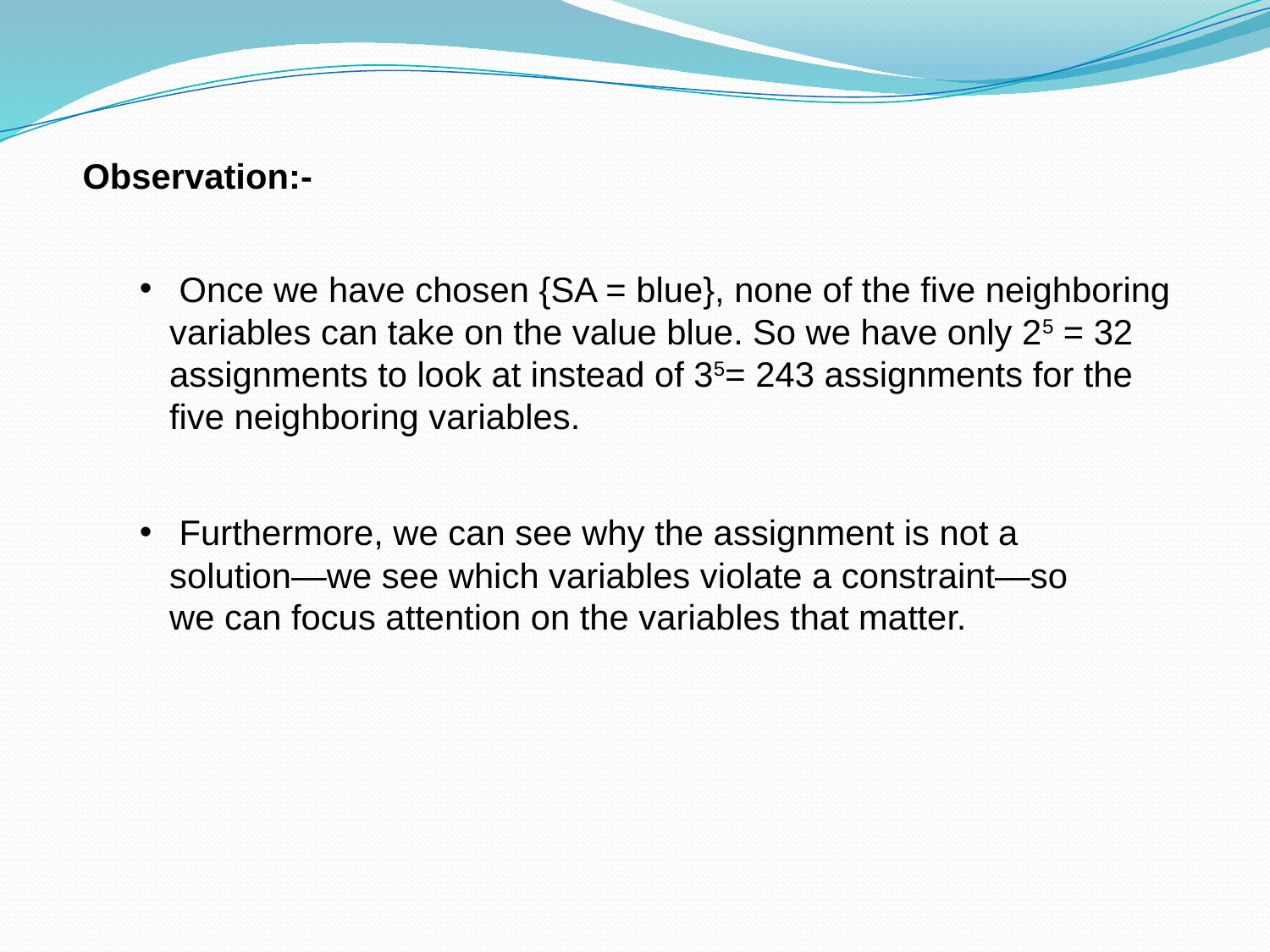

Observation:-
 Once we have chosen {SA = blue}, none of the five neighboring variables can take on the value blue. So we have only 25 = 32 assignments to look at instead of 35= 243 assignments for the five neighboring variables.
 Furthermore, we can see why the assignment is not a solution—we see which variables violate a constraint—so we can focus attention on the variables that matter.